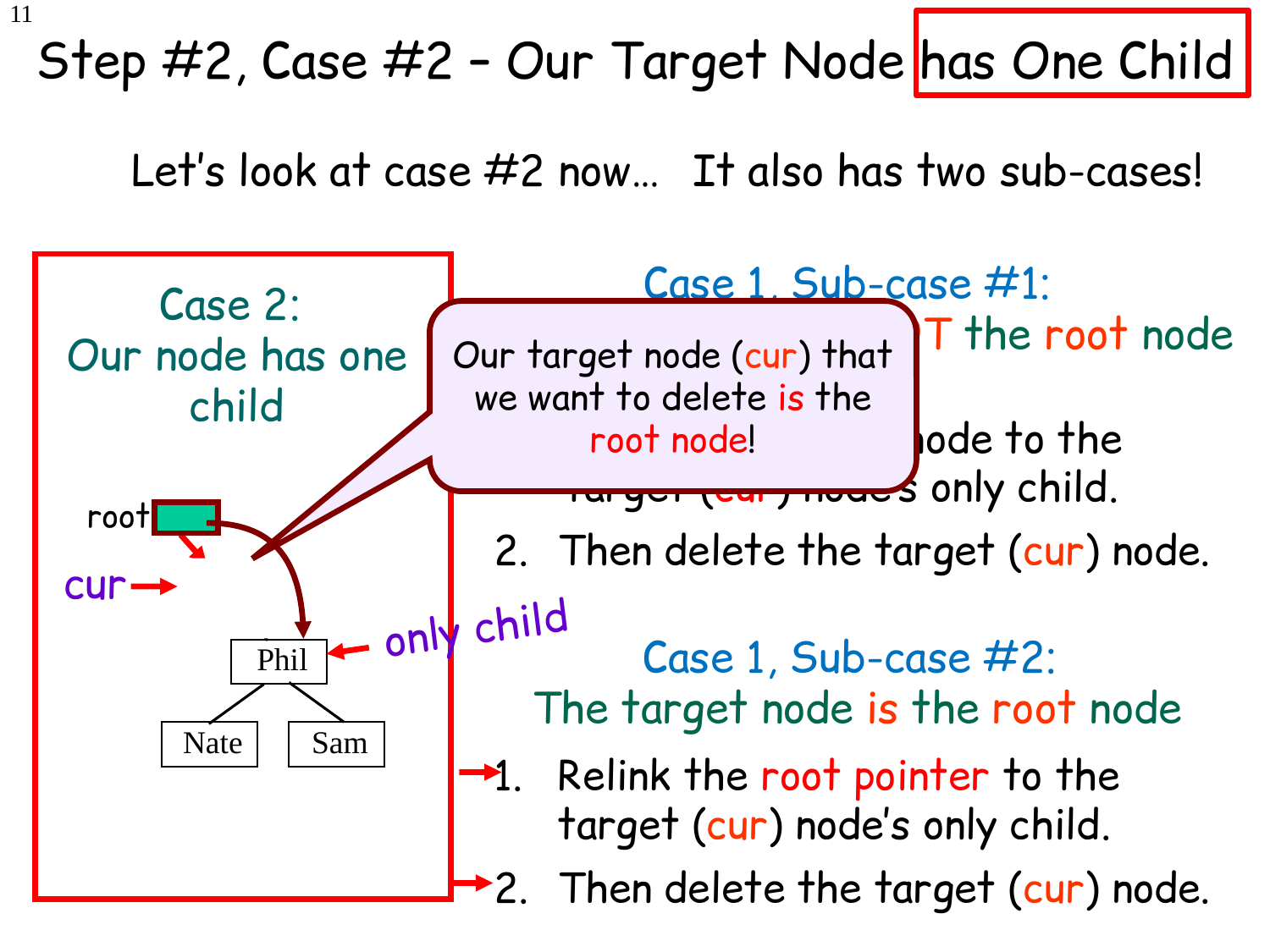

Step #2, Case #2 – Our Target Node has One Child
11

Let’s look at case #2 now…
It also has two sub-cases!
Case 1, Sub-case #1:
The target node is NOT the root node

Case 2:
Our node has one child
Our target node (cur) that we want to delete is the root node!
Relink the parent node to the
target (cur) node’s only child.

root

Mel

Phil

Nate
Sam

only child

Then delete the target (cur) node.

X
cur

Case 1, Sub-case #2:
The target node is the root node

Relink the root pointer to the
target (cur) node’s only child.

Then delete the target (cur) node.